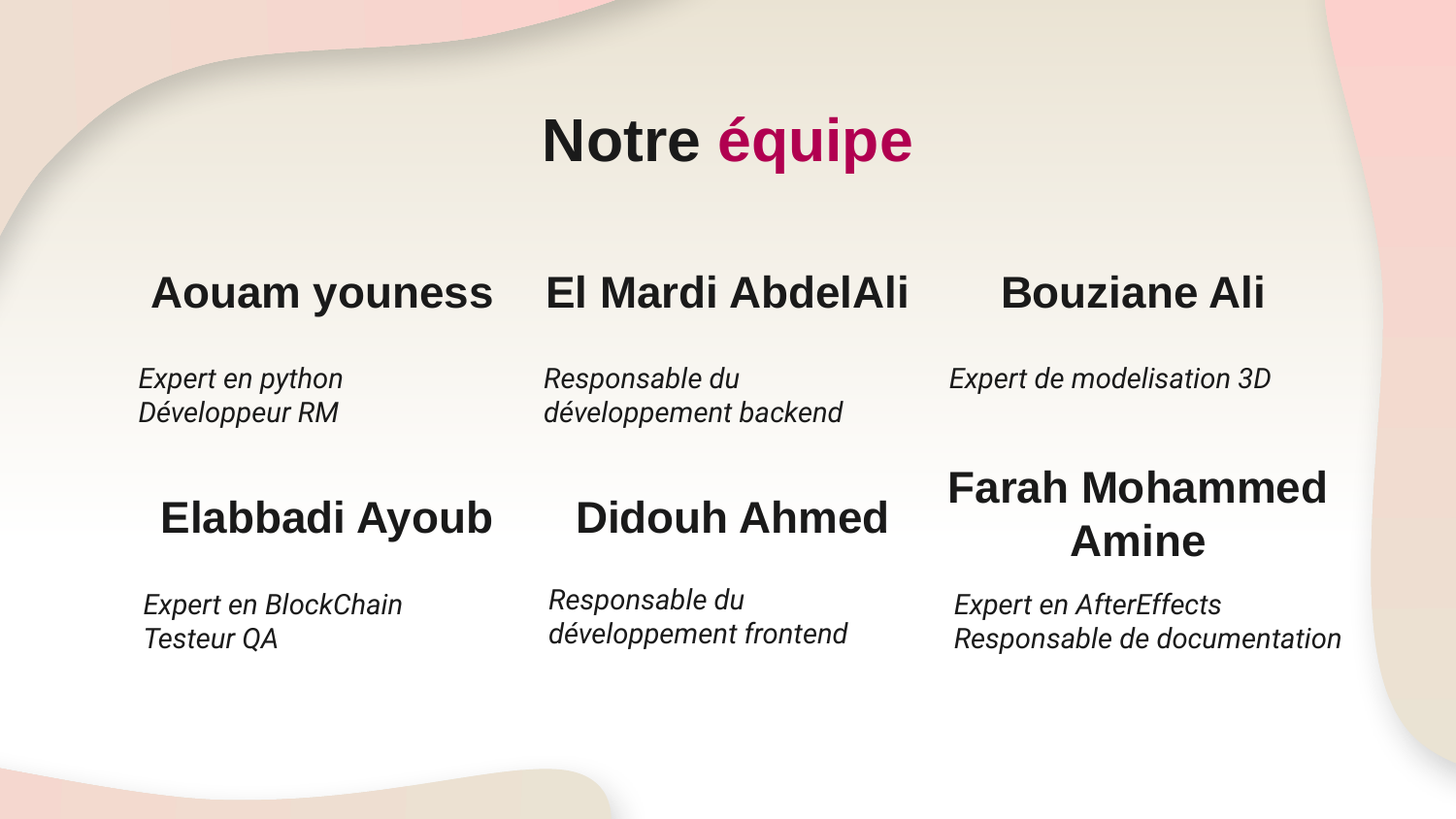

# Notre équipe
Aouam youness
El Mardi AbdelAli
Bouziane Ali
Expert en python
Développeur RM
Responsable du développement backend
Expert de modelisation 3D
Elabbadi Ayoub
Didouh Ahmed
Farah Mohammed Amine
Responsable du développement frontend
Expert en BlockChain
Testeur QA
Expert en AfterEffects
Responsable de documentation